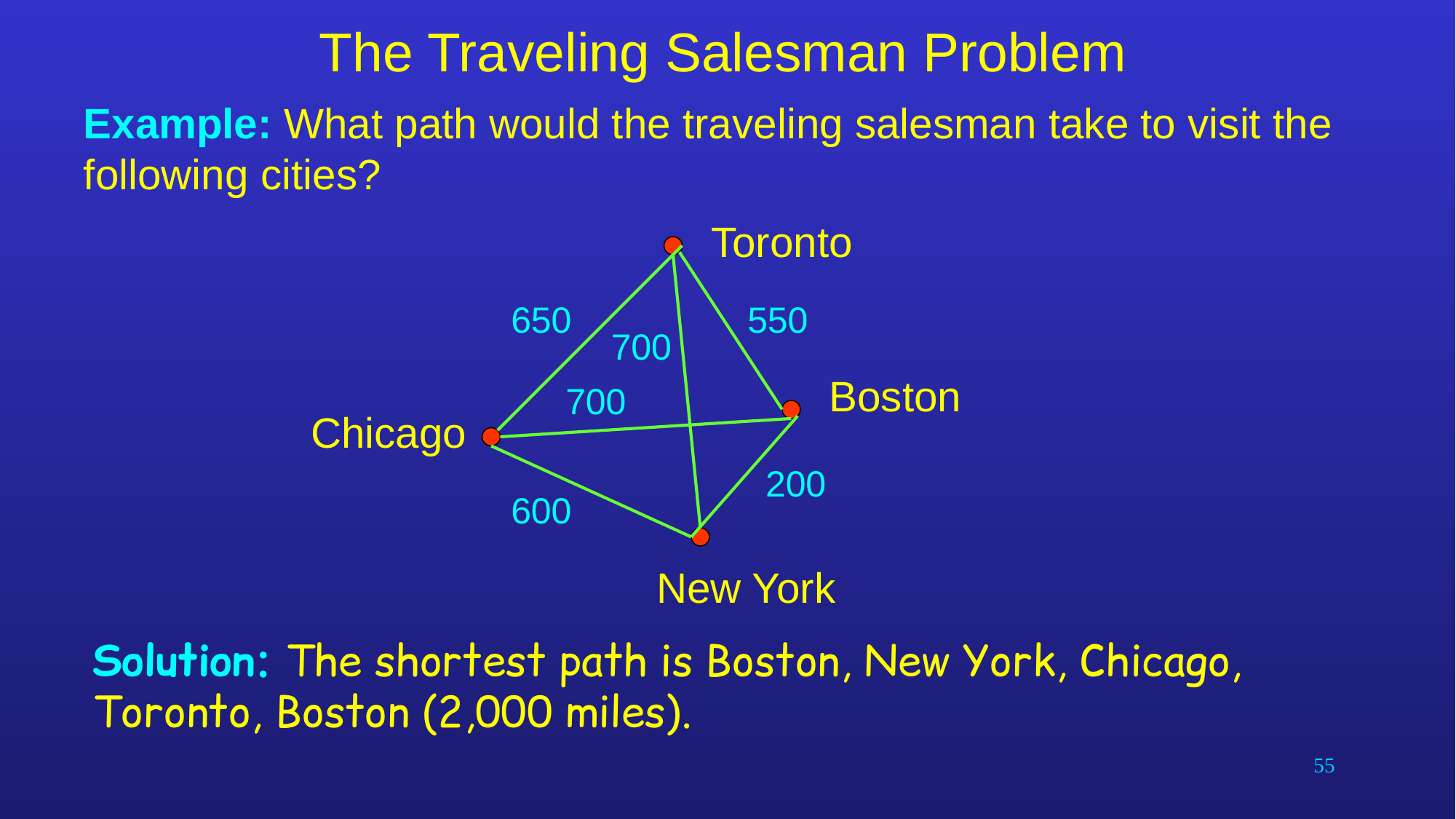

# The Traveling Salesman Problem
Example: What path would the traveling salesman take to visit the following cities?
Toronto

650
550
700
Boston
700
Chicago

200
600

New York
Solution: The shortest path is Boston, New York, Chicago, Toronto, Boston (2,000 miles).

55